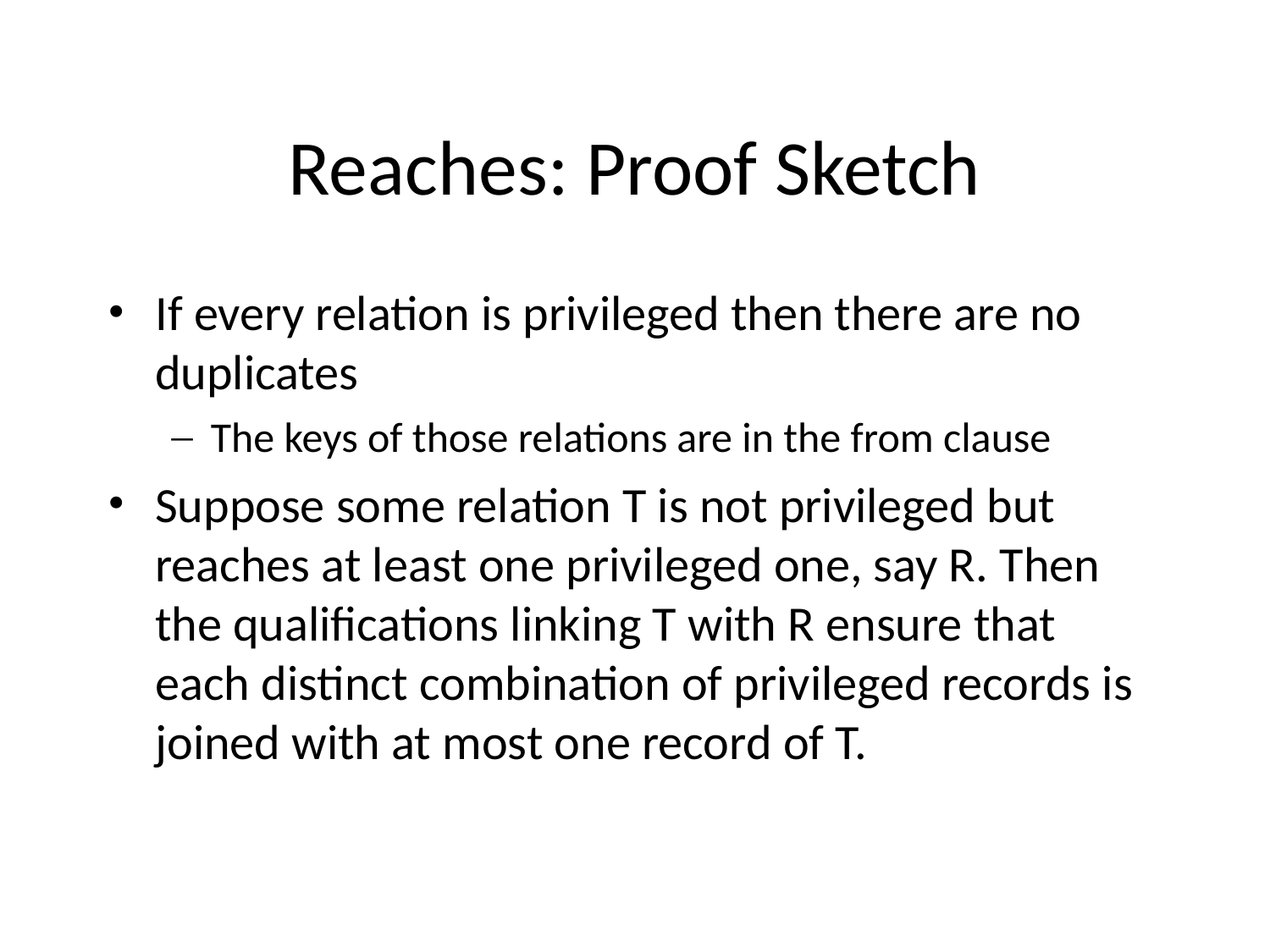

# Reaches: Proof Sketch
If every relation is privileged then there are no duplicates
The keys of those relations are in the from clause
Suppose some relation T is not privileged but reaches at least one privileged one, say R. Then the qualifications linking T with R ensure that each distinct combination of privileged records is joined with at most one record of T.